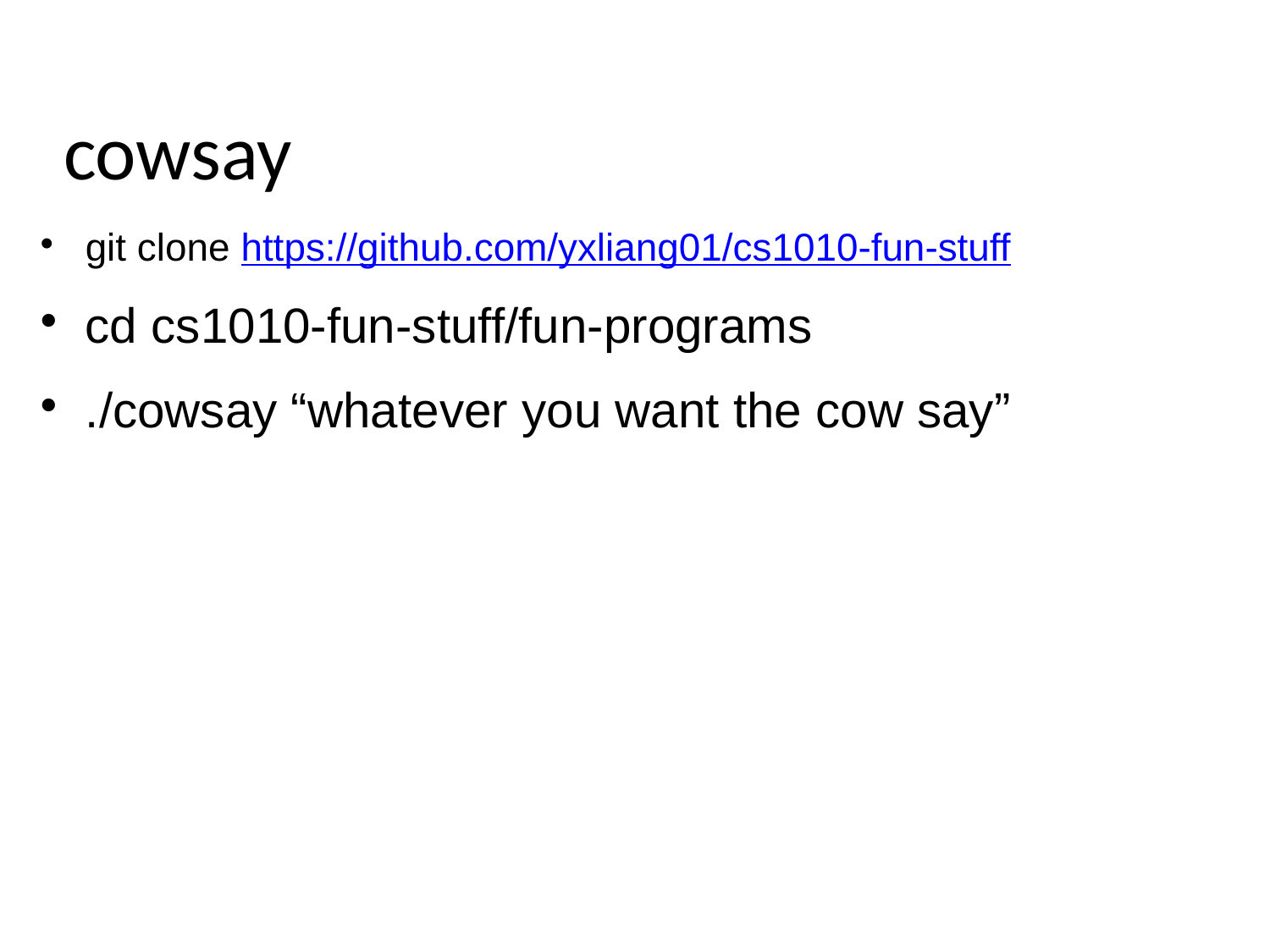

cowsay
git clone https://github.com/yxliang01/cs1010-fun-stuff
cd cs1010-fun-stuff/fun-programs
./cowsay “whatever you want the cow say”